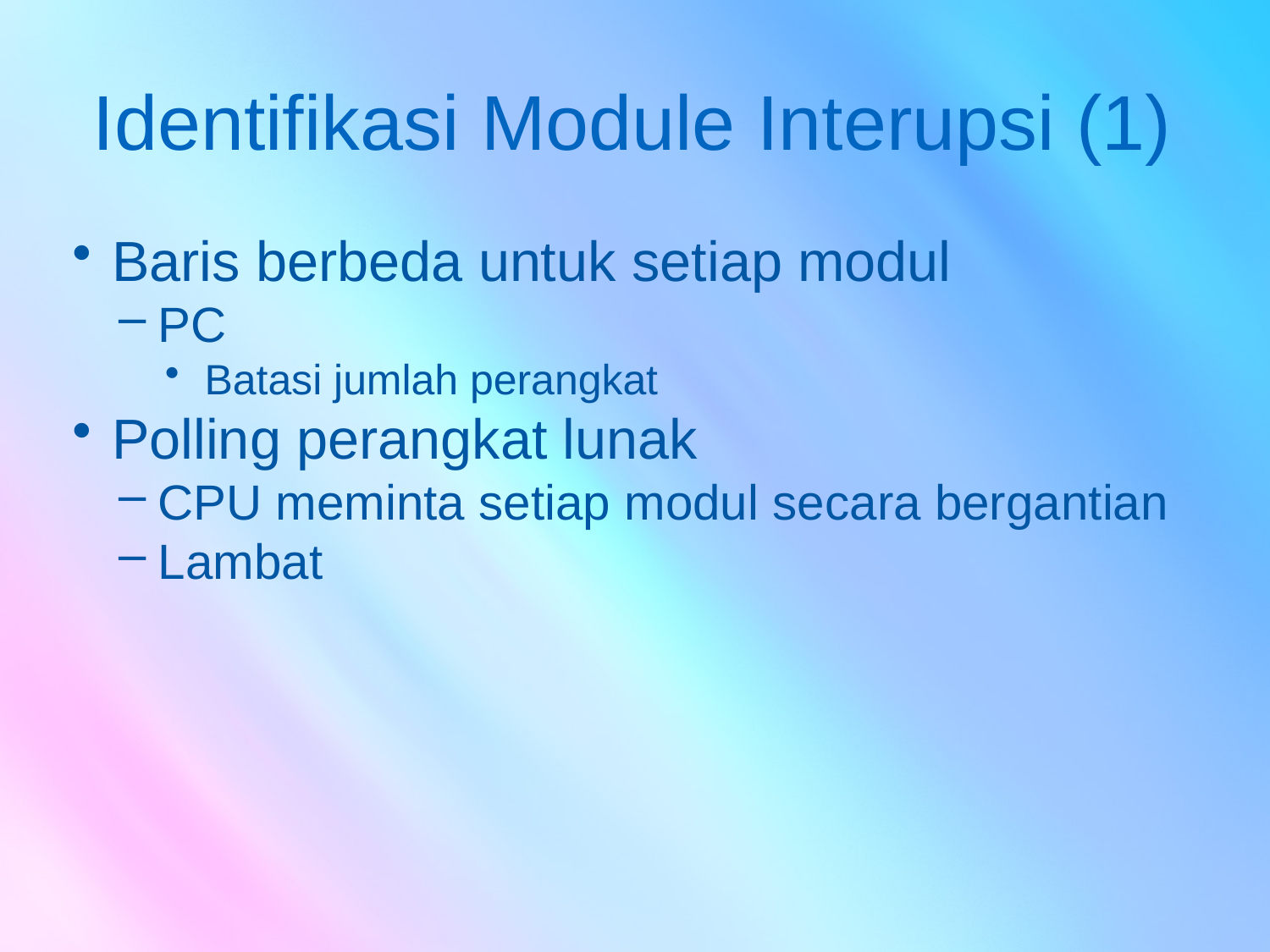

# Identifikasi Module Interupsi (1)
Baris berbeda untuk setiap modul
PC
Batasi jumlah perangkat
Polling perangkat lunak
CPU meminta setiap modul secara bergantian
Lambat